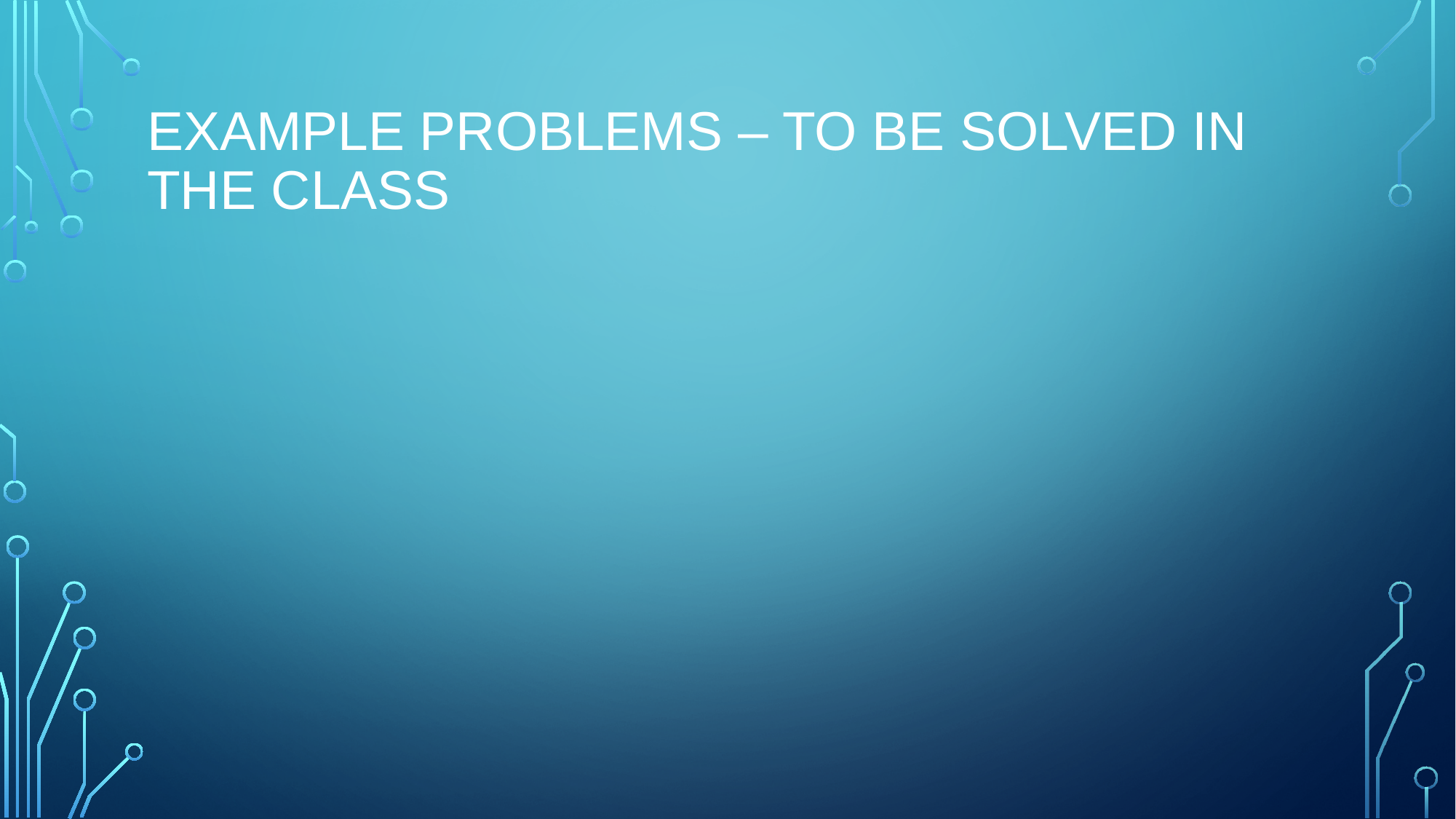

# Example problems – to be solved in the class